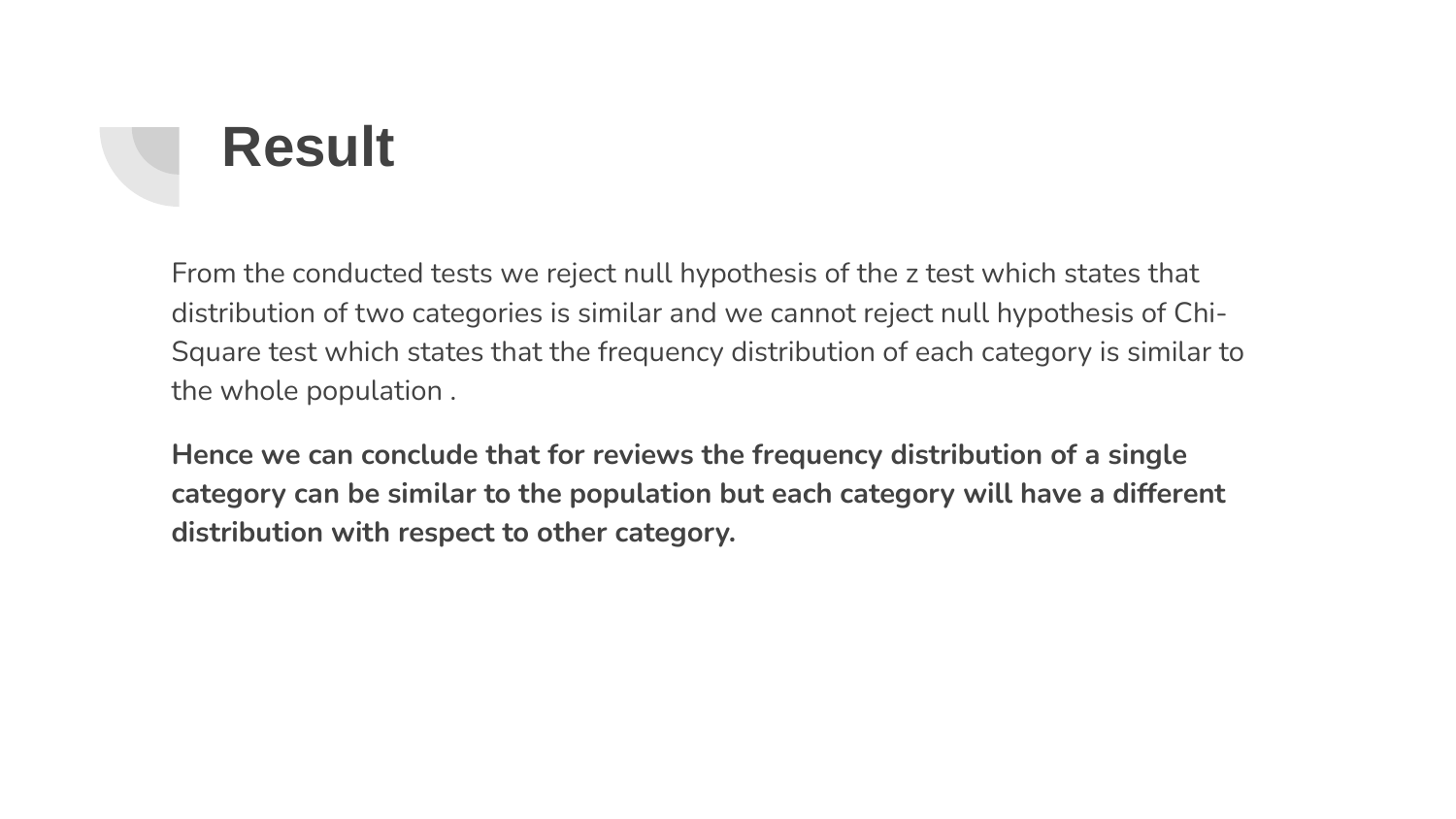

# Result
From the conducted tests we reject null hypothesis of the z test which states that distribution of two categories is similar and we cannot reject null hypothesis of Chi-Square test which states that the frequency distribution of each category is similar to the whole population .
Hence we can conclude that for reviews the frequency distribution of a single category can be similar to the population but each category will have a different distribution with respect to other category.